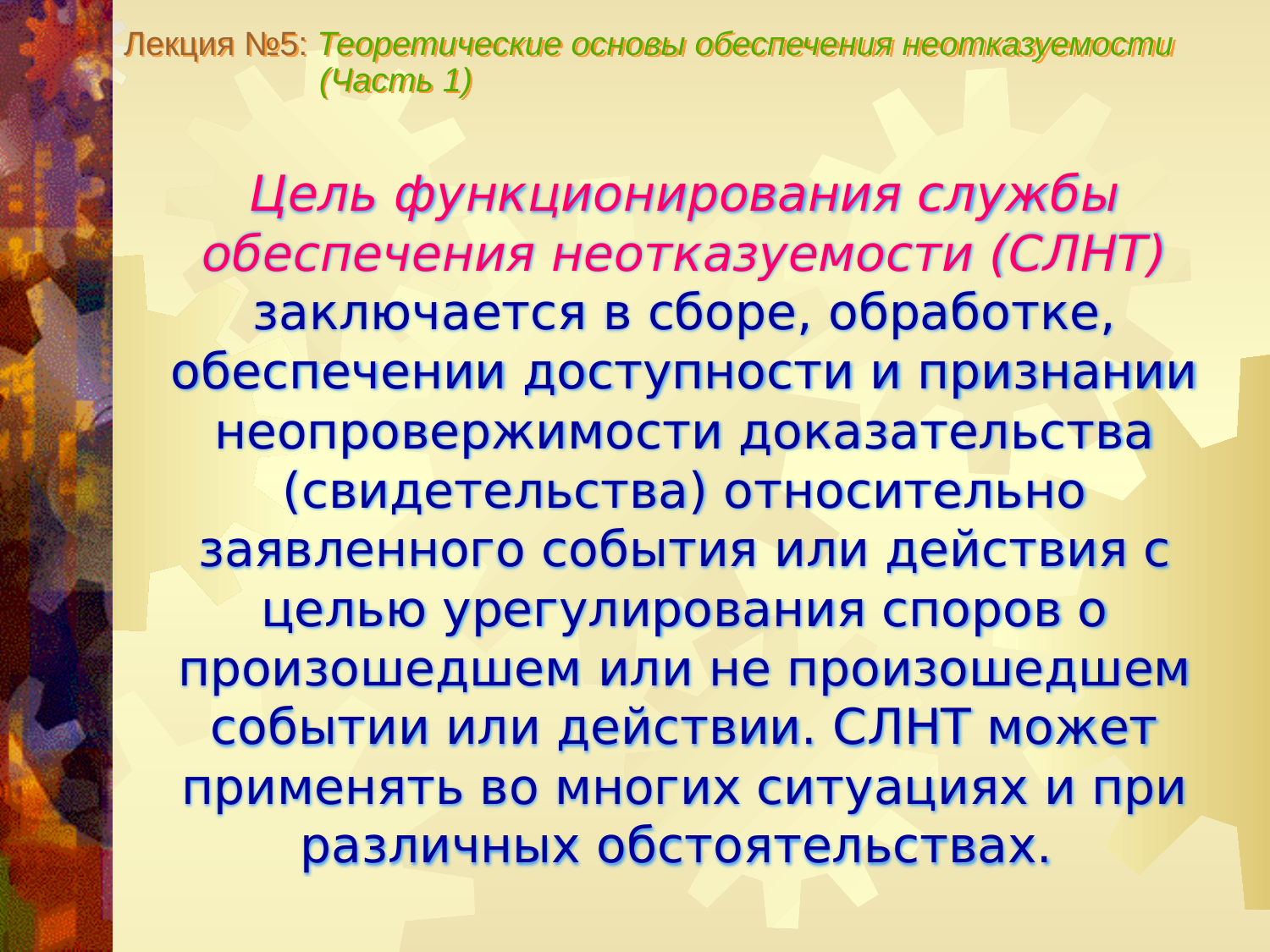

Лекция №5: Теоретические основы обеспечения неотказуемости
                       (Часть 1)
Цель функционирования службы обеспечения неотказуемости (СЛНТ) заключается в сборе, обработке, обеспечении доступности и признании неопровержимости доказательства (свидетельства) относительно заявленного события или действия с целью урегулирования споров о произошедшем или не произошедшем событии или действии. СЛНТ может применять во многих ситуациях и при различных обстоятельствах.